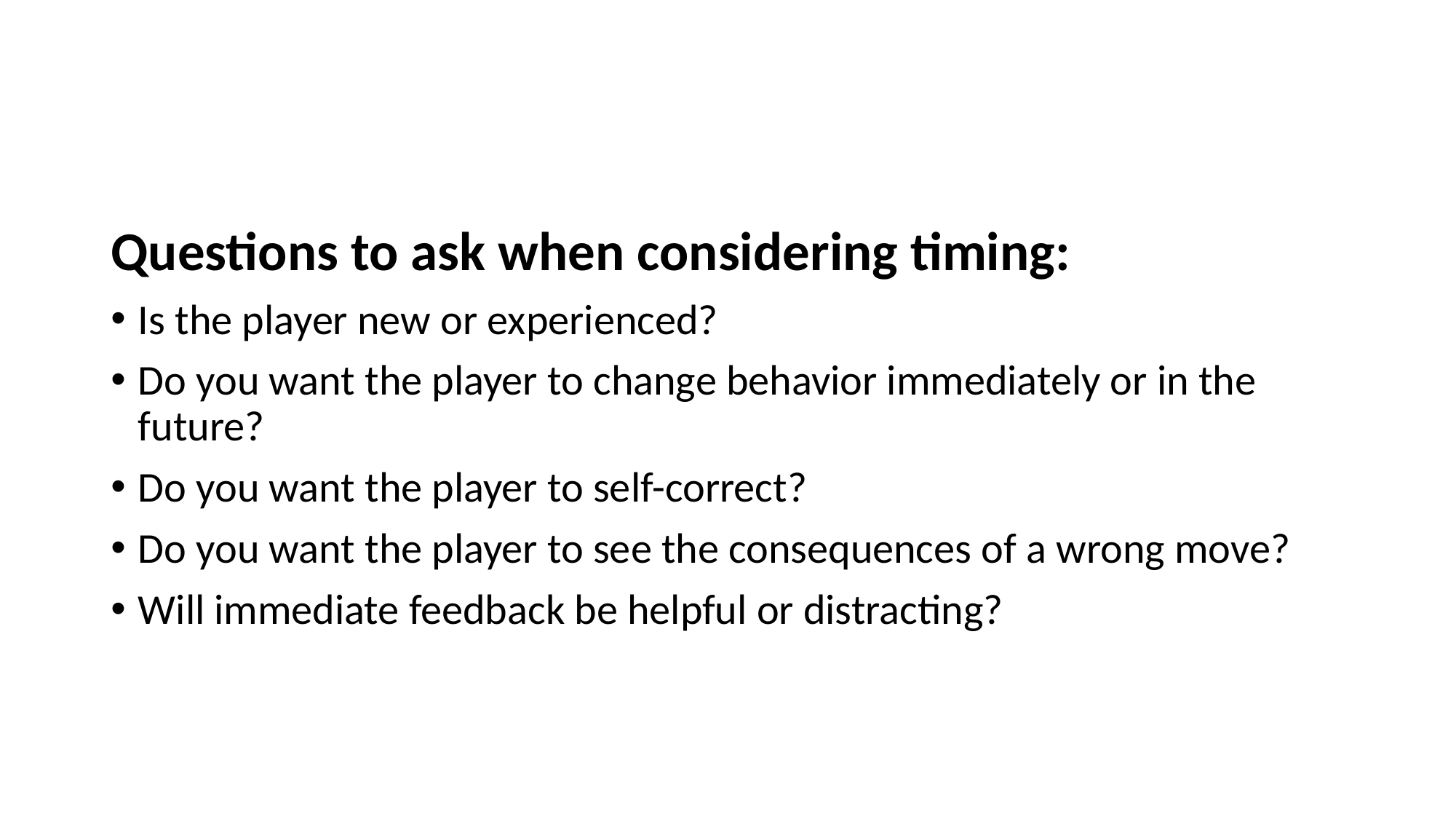

#
Questions to ask when considering timing:
Is the player new or experienced?
Do you want the player to change behavior immediately or in the future?
Do you want the player to self-correct?
Do you want the player to see the consequences of a wrong move?
Will immediate feedback be helpful or distracting?